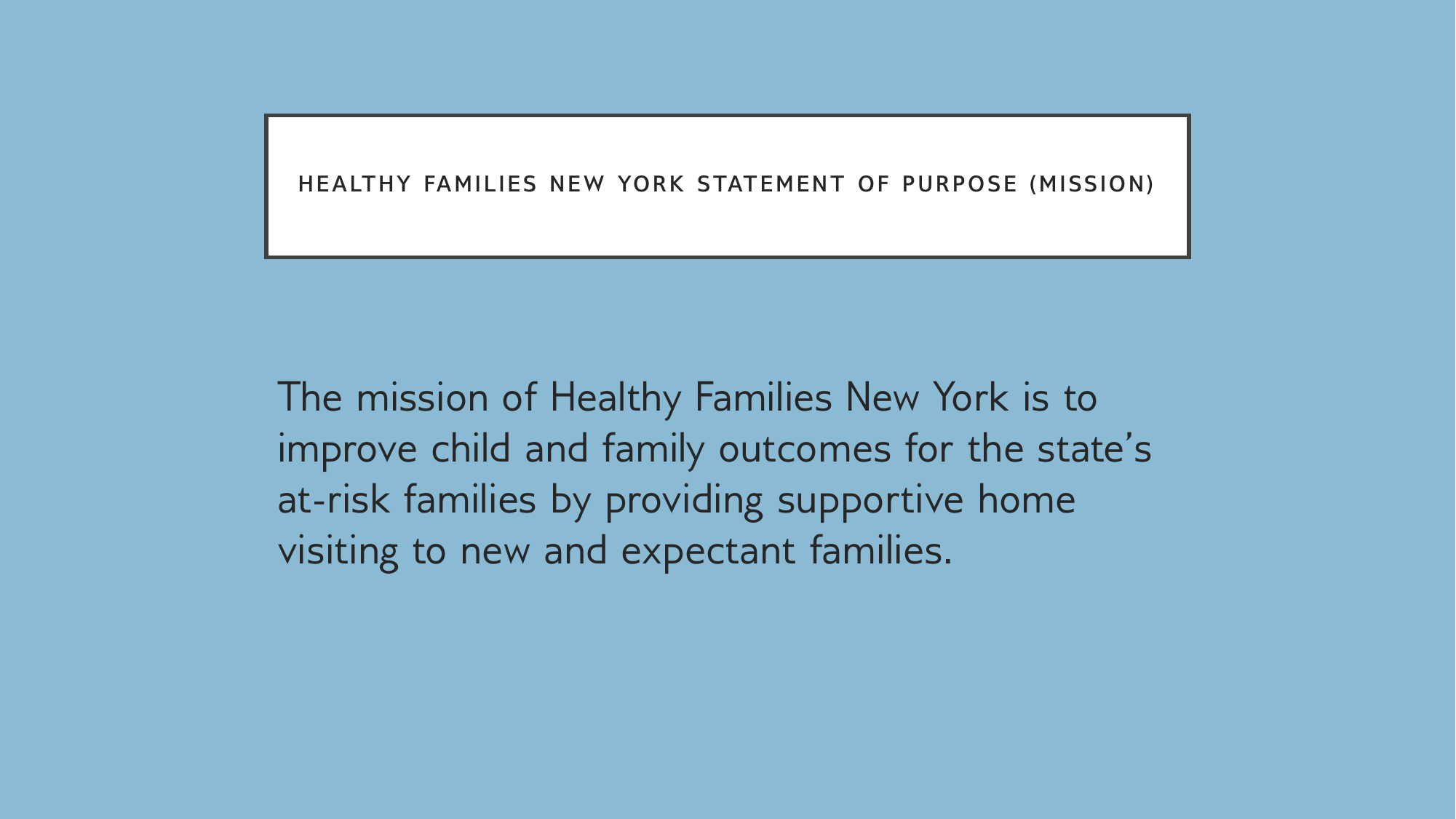

# Healthy Families New York Statement of Purpose (Mission)

The mission of Healthy Families New York is to improve child and family outcomes for the state’s at-risk families by providing supportive home visiting to new and expectant families.